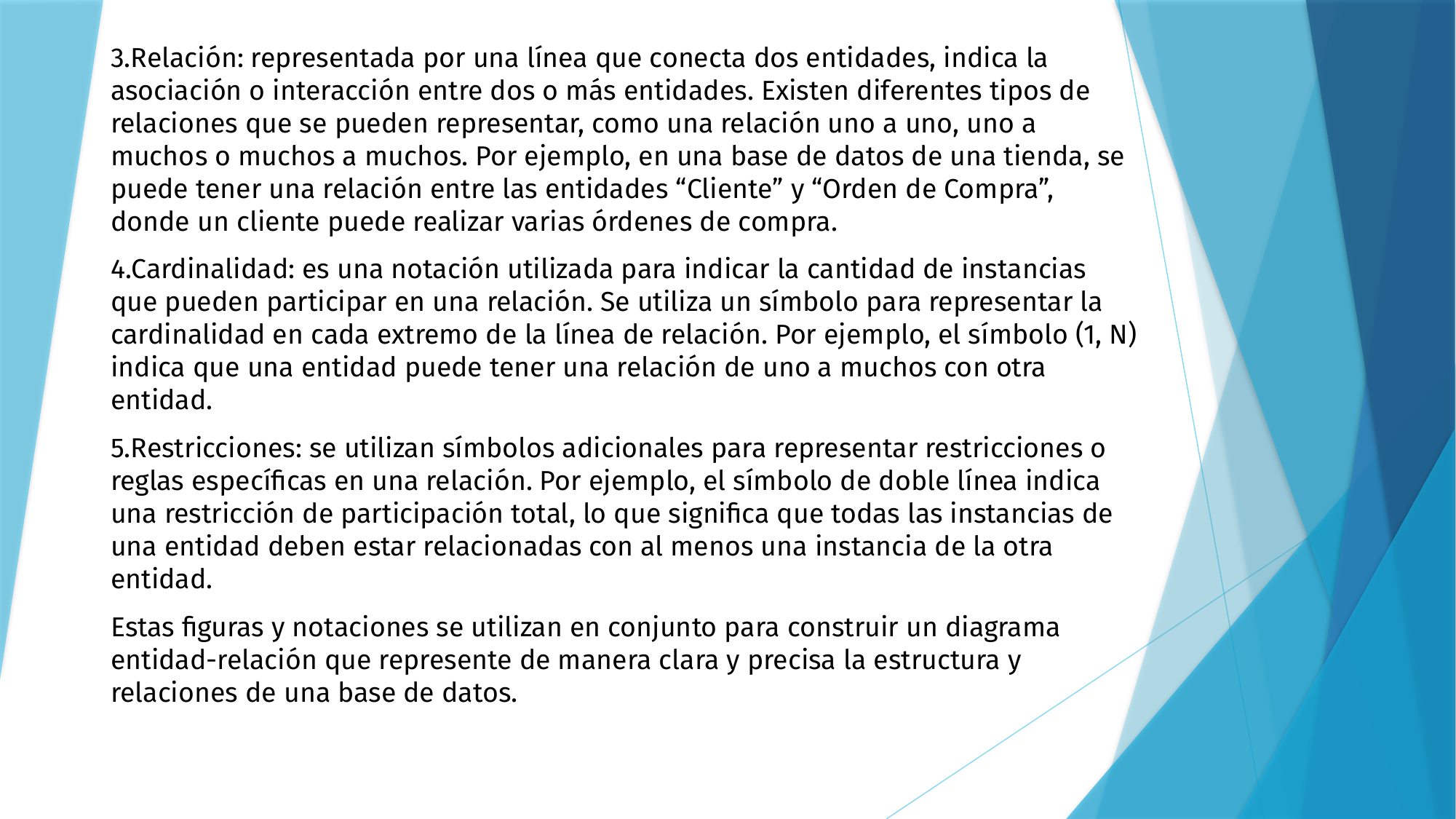

3.Relación: representada por una línea que conecta dos entidades, indica la asociación o interacción entre dos o más entidades. Existen diferentes tipos de relaciones que se pueden representar, como una relación uno a uno, uno a muchos o muchos a muchos. Por ejemplo, en una base de datos de una tienda, se puede tener una relación entre las entidades “Cliente” y “Orden de Compra”, donde un cliente puede realizar varias órdenes de compra.
4.Cardinalidad: es una notación utilizada para indicar la cantidad de instancias que pueden participar en una relación. Se utiliza un símbolo para representar la cardinalidad en cada extremo de la línea de relación. Por ejemplo, el símbolo (1, N) indica que una entidad puede tener una relación de uno a muchos con otra entidad.
5.Restricciones: se utilizan símbolos adicionales para representar restricciones o reglas específicas en una relación. Por ejemplo, el símbolo de doble línea indica una restricción de participación total, lo que significa que todas las instancias de una entidad deben estar relacionadas con al menos una instancia de la otra entidad.
Estas figuras y notaciones se utilizan en conjunto para construir un diagrama entidad-relación que represente de manera clara y precisa la estructura y relaciones de una base de datos.